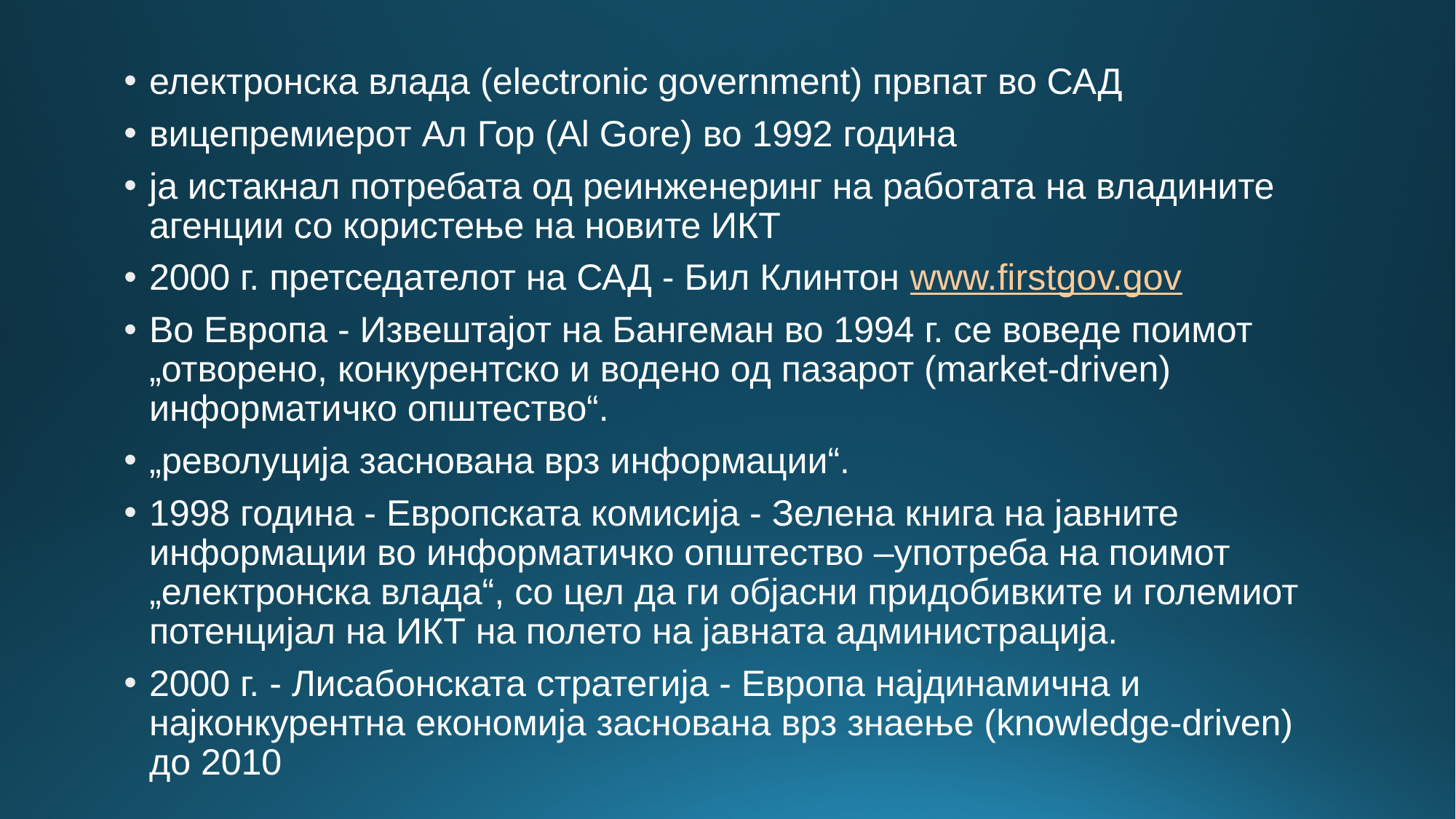

електронска влада (electronic government) првпат во САД
вицепремиерот Ал Гор (Al Gore) во 1992 година
ја истакнал потребата од реинженеринг на работата на владините агенции со користење на новите ИКТ
2000 г. претседателот на САД - Бил Клинтон www.firstgov.gov
Во Европа - Извештајот на Бангеман во 1994 г. се воведе поимот „отворено, конкурентско и водено од пазарот (market-driven) информатичко општество“.
„револуција заснована врз информации“.
1998 година - Европската комисија - Зелена книга на јавните информации во информатичко општество –употреба на поимот „електронска влада“, со цел да ги објасни придобивките и големиот потенцијал на ИКТ на полето на јавната администрација.
2000 г. - Лисабонската стратегија - Европа најдинамична и најконкурентна економија заснована врз знаење (knowledge-driven) до 2010